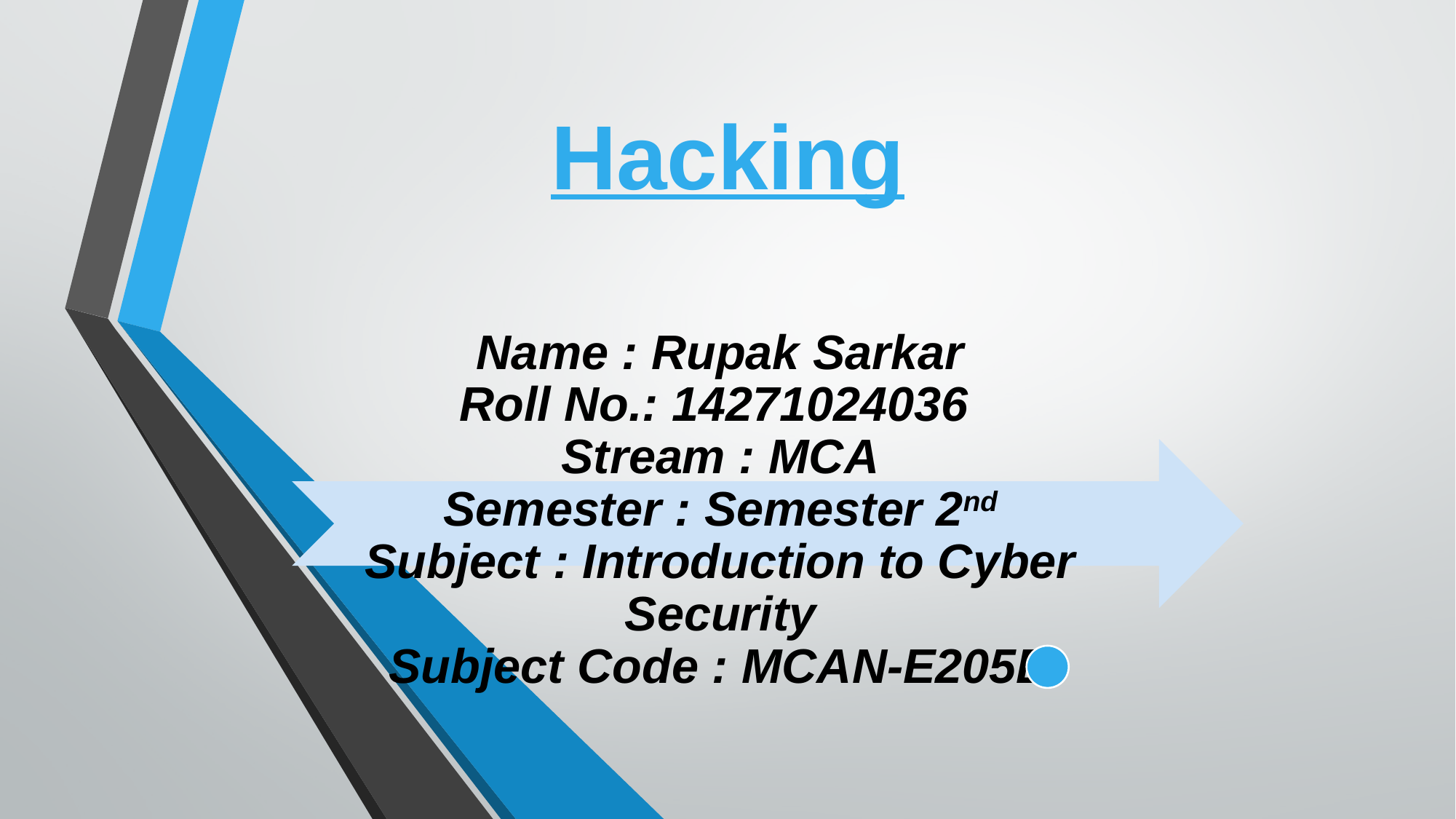

Hacking
Name : Rupak Sarkar
Roll No.: 14271024036
Stream : MCA
Semester : Semester 2nd
Subject : Introduction to Cyber Security
Subject Code : MCAN-E205D